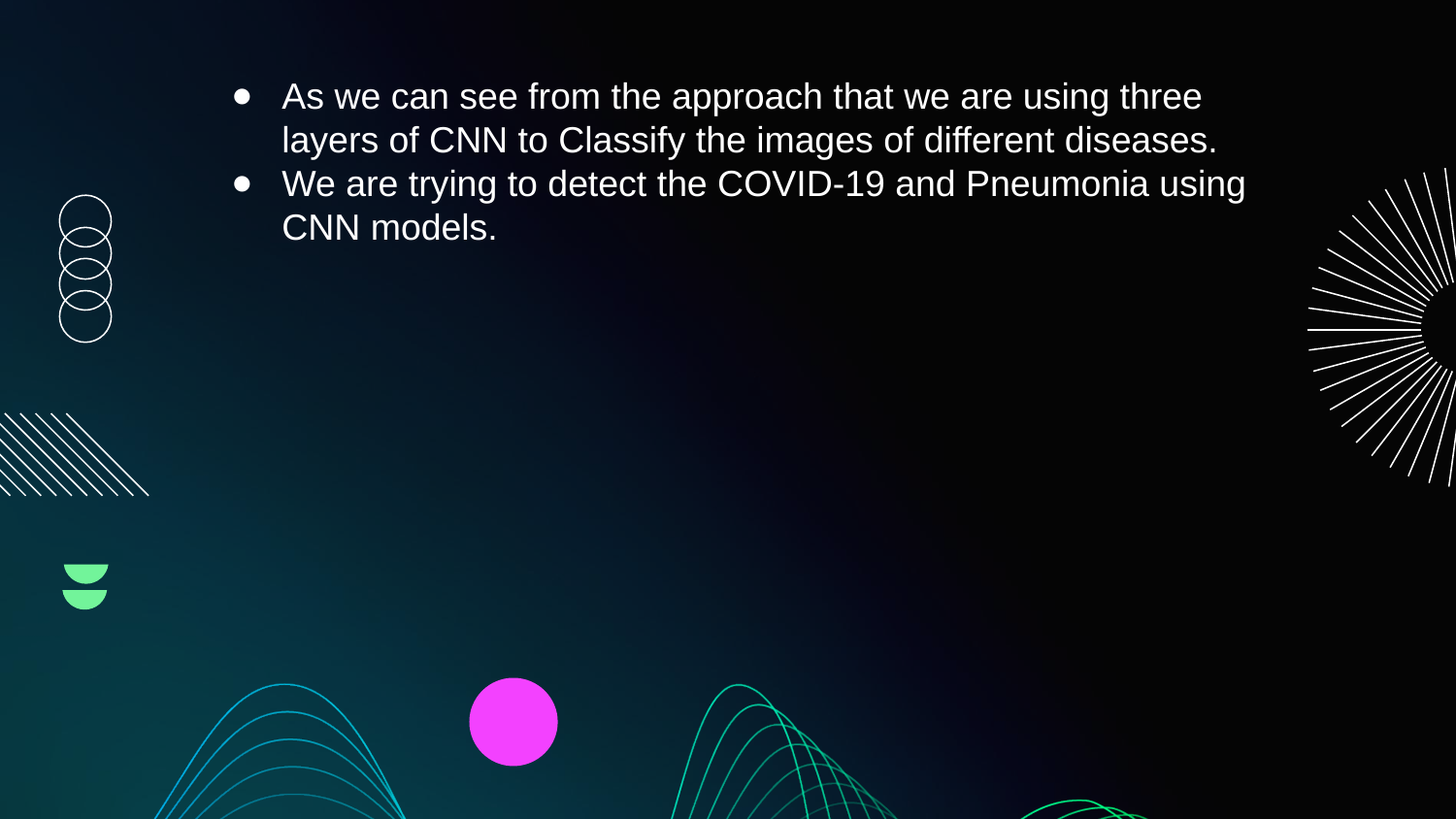

As we can see from the approach that we are using three layers of CNN to Classify the images of different diseases.
We are trying to detect the COVID-19 and Pneumonia using CNN models.